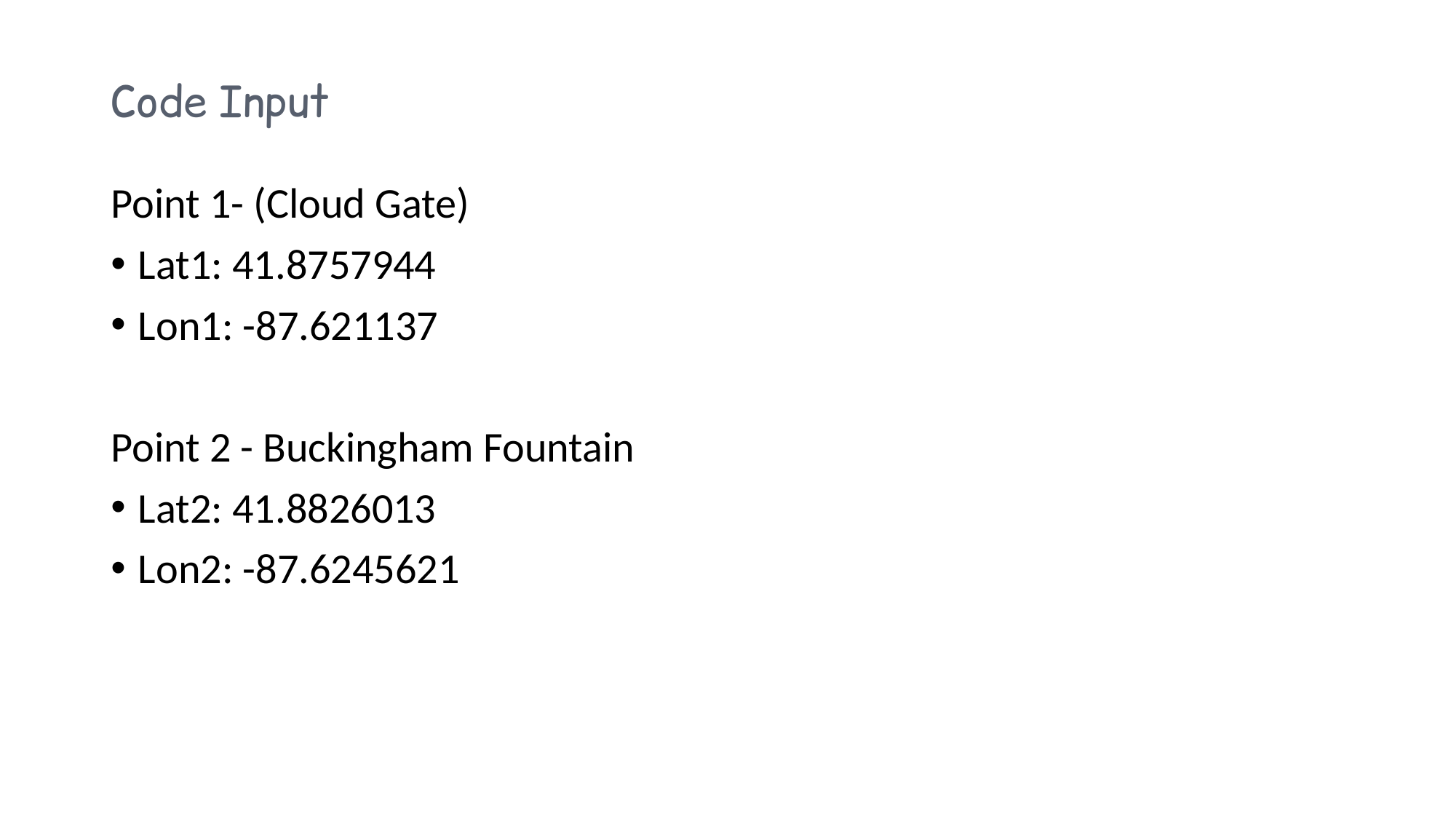

# Code Input
Point 1- (Cloud Gate)
Lat1: 41.8757944
Lon1: -87.621137

Point 2 - Buckingham Fountain
Lat2: 41.8826013
Lon2: -87.6245621